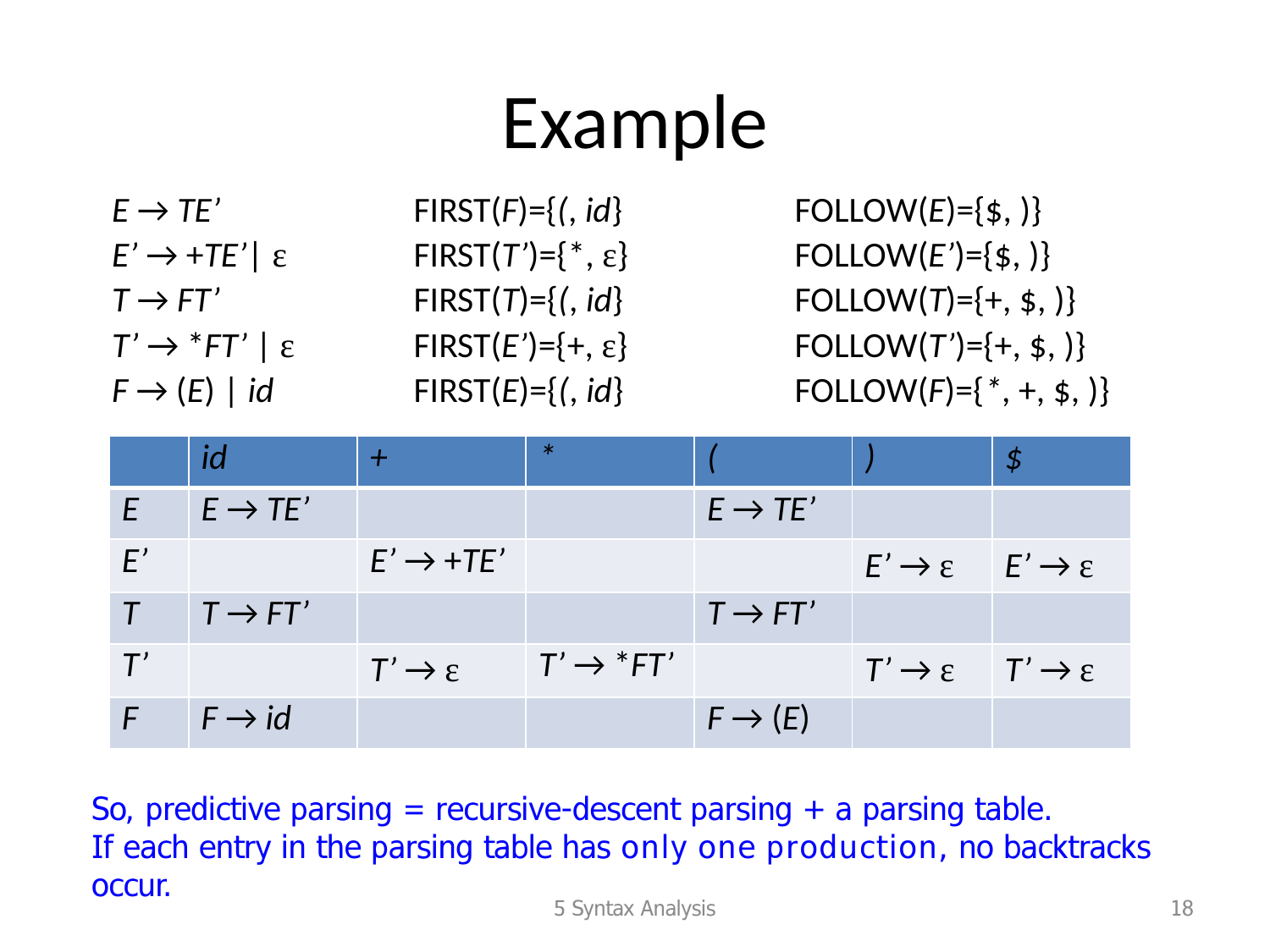

# Example
E → TE’	  	FIRST(F)={(, id}       	FOLLOW(E)={$, )}
E’ → +TE’| ε   	FIRST(T’)={*, ε}      	FOLLOW(E’)={$, )}
T → FT’	  	FIRST(T)={(, id}      	FOLLOW(T)={+, $, )}
T’ → *FT’ | ε  	FIRST(E’)={+, ε}      	FOLLOW(T’)={+, $, )}
F → (E) | id     	FIRST(E)={(, id}       	FOLLOW(F)={*, +, $, )}
|  | id | + | \* | ( | ) | $ |
| --- | --- | --- | --- | --- | --- | --- |
| E | E → TE’ |  |  | E → TE’ |  |  |
| E’ |  | E’ → +TE’ |  |  | E’ → ε | E’ → ε |
| T | T → FT’ |  |  | T → FT’ |  |  |
| T’ |  | T’ → ε | T’ → \*FT’ |  | T’ → ε | T’ → ε |
| F | F → id |  |  | F → (E) |  |  |
So, predictive parsing = recursive-descent parsing + a parsing table.
If each entry in the parsing table has only one production, no backtracks occur.
5 Syntax Analysis
18